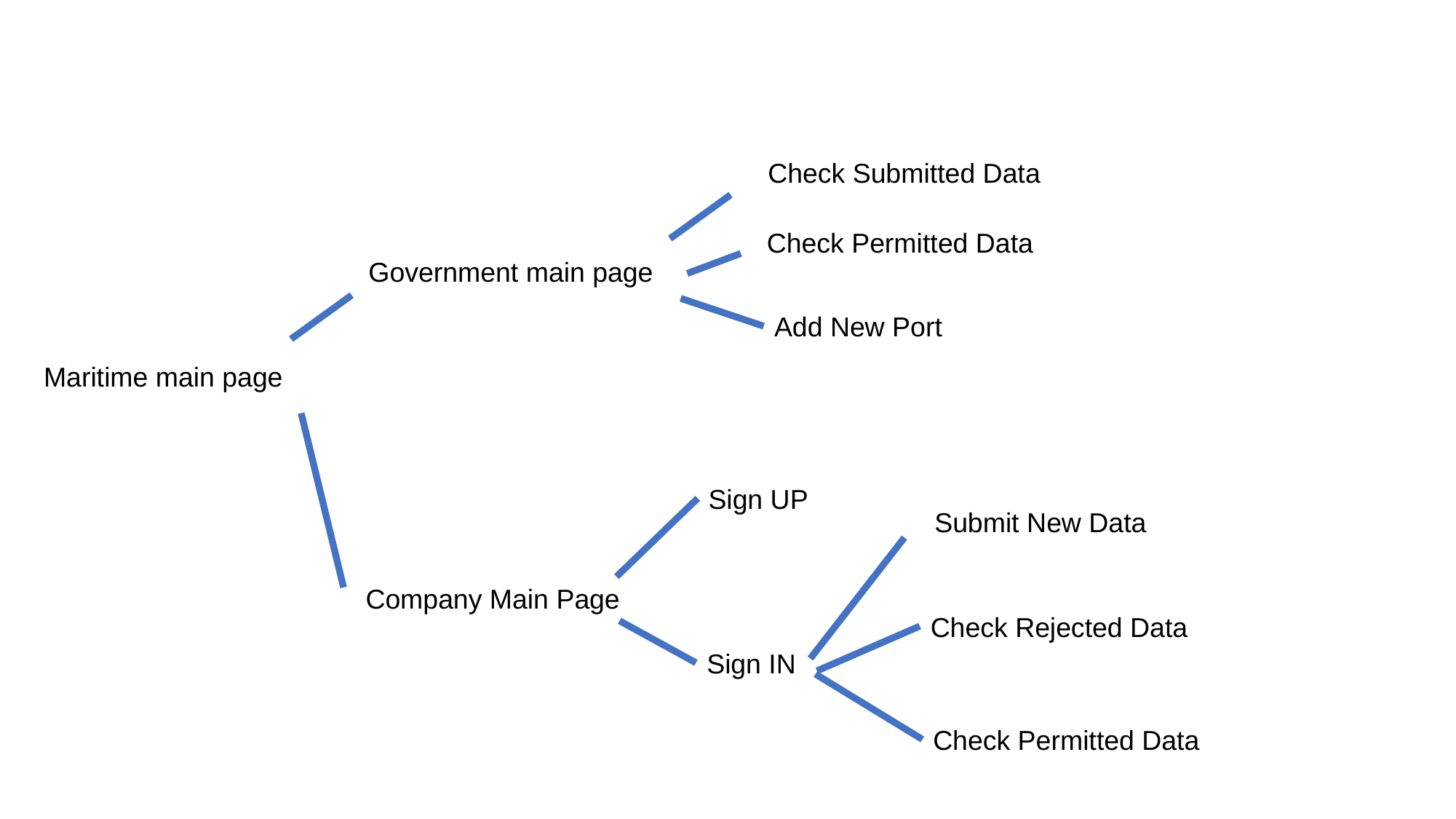

Check Submitted Data
Check Permitted Data
Government main page
Add New Port
Maritime main page
Sign UP
Submit New Data
Company Main Page
Check Rejected Data
Sign IN
Check Permitted Data